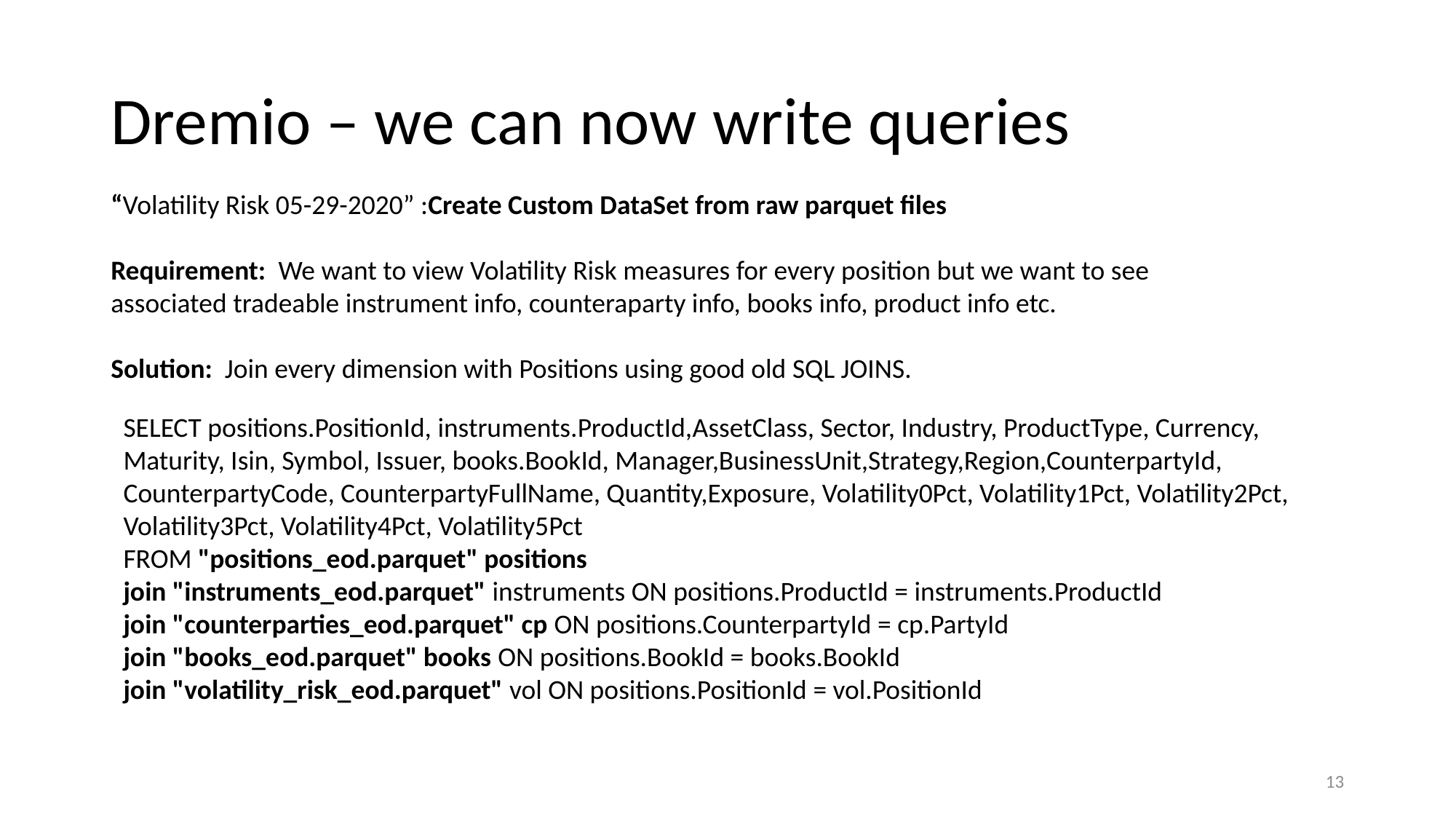

# Dremio – we can now write queries
“Volatility Risk 05-29-2020” :Create Custom DataSet from raw parquet files

Requirement:  We want to view Volatility Risk measures for every position but we want to see associated tradeable instrument info, counteraparty info, books info, product info etc.

Solution:  Join every dimension with Positions using good old SQL JOINS.
SELECT positions.PositionId, instruments.ProductId,AssetClass, Sector, Industry, ProductType, Currency, Maturity, Isin, Symbol, Issuer, books.BookId, Manager,BusinessUnit,Strategy,Region,CounterpartyId, CounterpartyCode, CounterpartyFullName, Quantity,Exposure, Volatility0Pct, Volatility1Pct, Volatility2Pct, Volatility3Pct, Volatility4Pct, Volatility5Pct
FROM "positions_eod.parquet" positions
join "instruments_eod.parquet" instruments ON positions.ProductId = instruments.ProductId
join "counterparties_eod.parquet" cp ON positions.CounterpartyId = cp.PartyId
join "books_eod.parquet" books ON positions.BookId = books.BookId
join "volatility_risk_eod.parquet" vol ON positions.PositionId = vol.PositionId

13